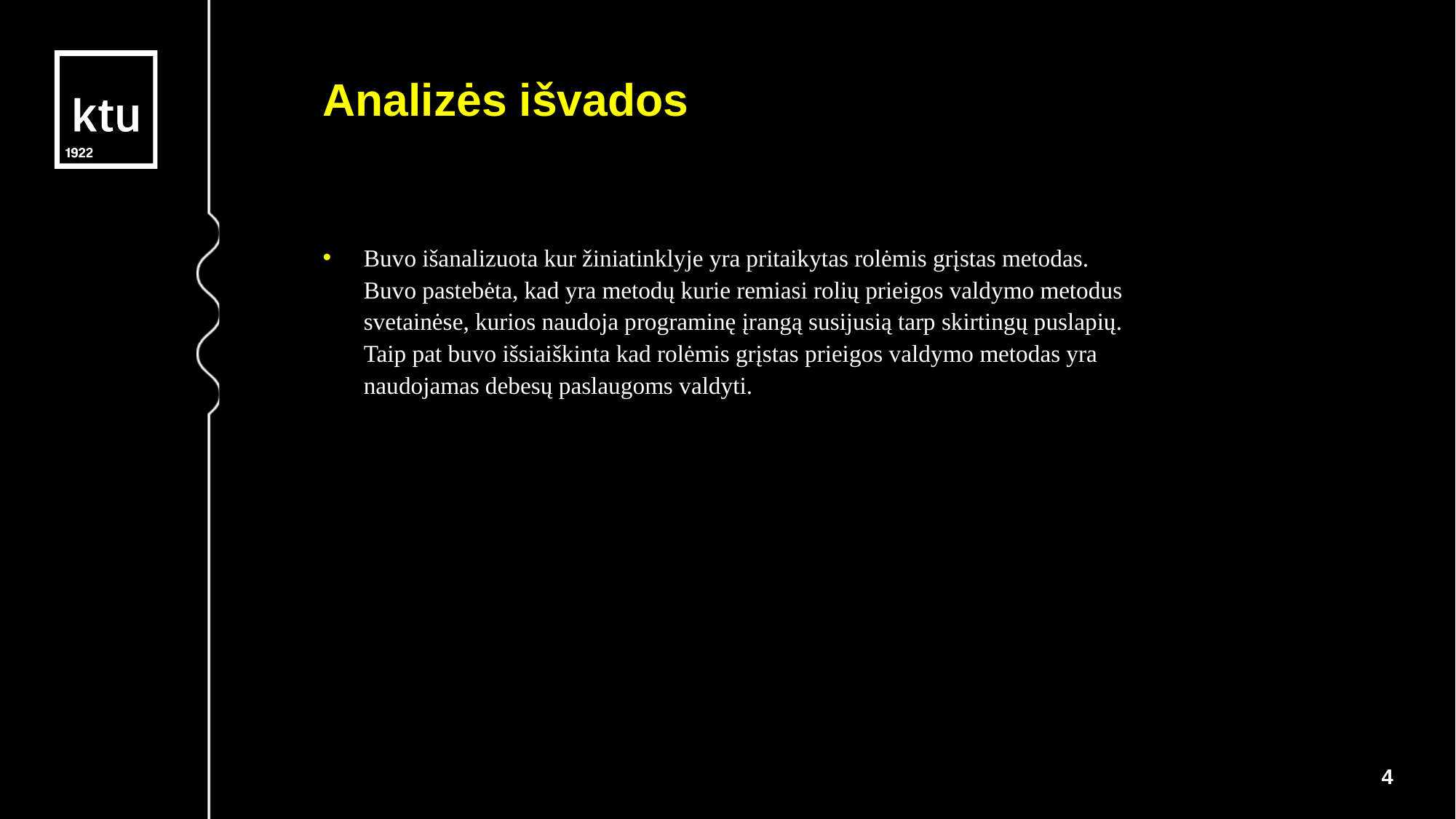

Analizės išvados
Buvo išanalizuota kur žiniatinklyje yra pritaikytas rolėmis grįstas metodas. Buvo pastebėta, kad yra metodų kurie remiasi rolių prieigos valdymo metodus svetainėse, kurios naudoja programinę įrangą susijusią tarp skirtingų puslapių. Taip pat buvo išsiaiškinta kad rolėmis grįstas prieigos valdymo metodas yra naudojamas debesų paslaugoms valdyti.